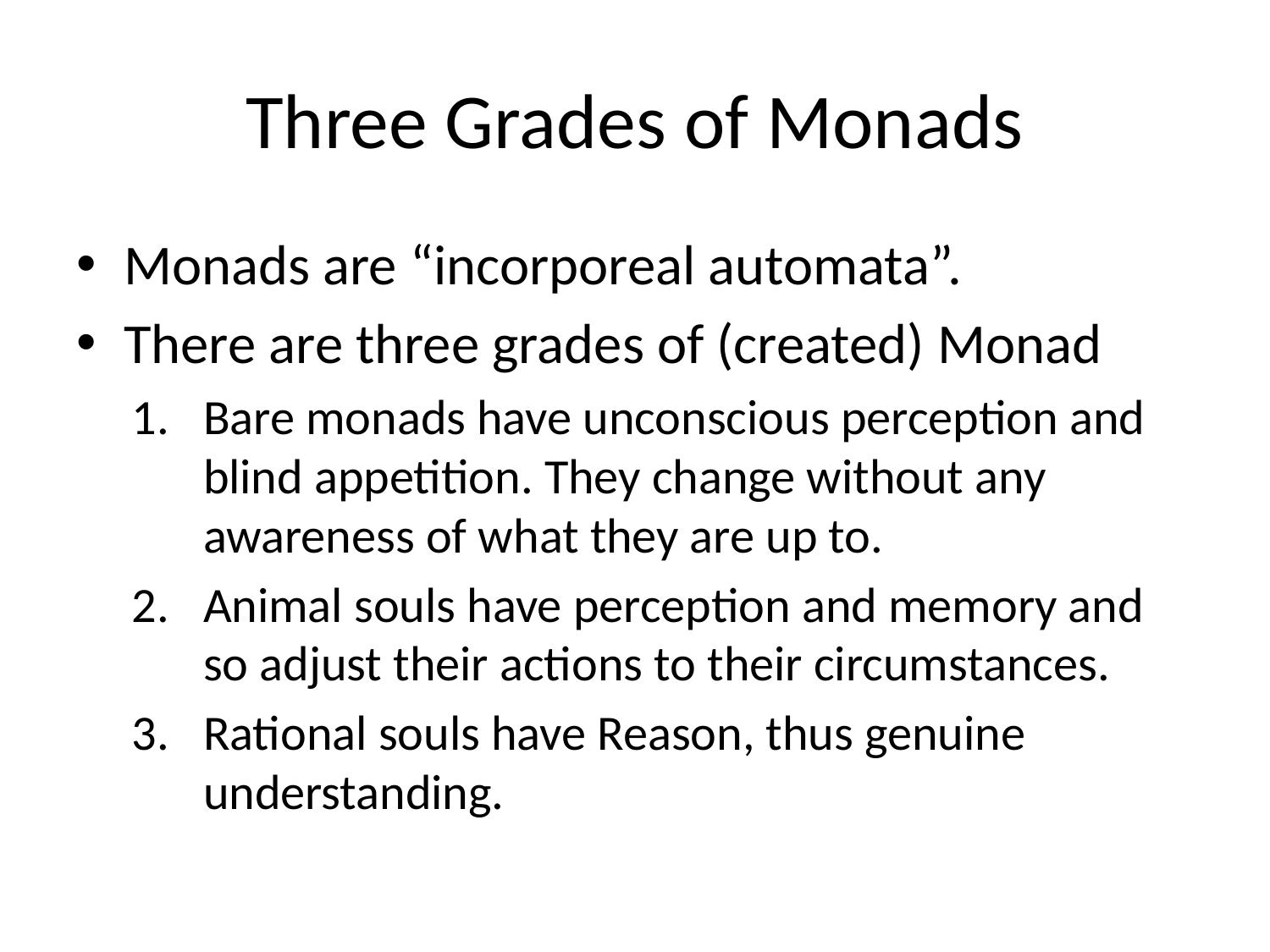

# Three Grades of Monads
Monads are “incorporeal automata”.
There are three grades of (created) Monad
Bare monads have unconscious perception and blind appetition. They change without any awareness of what they are up to.
Animal souls have perception and memory and so adjust their actions to their circumstances.
Rational souls have Reason, thus genuine understanding.